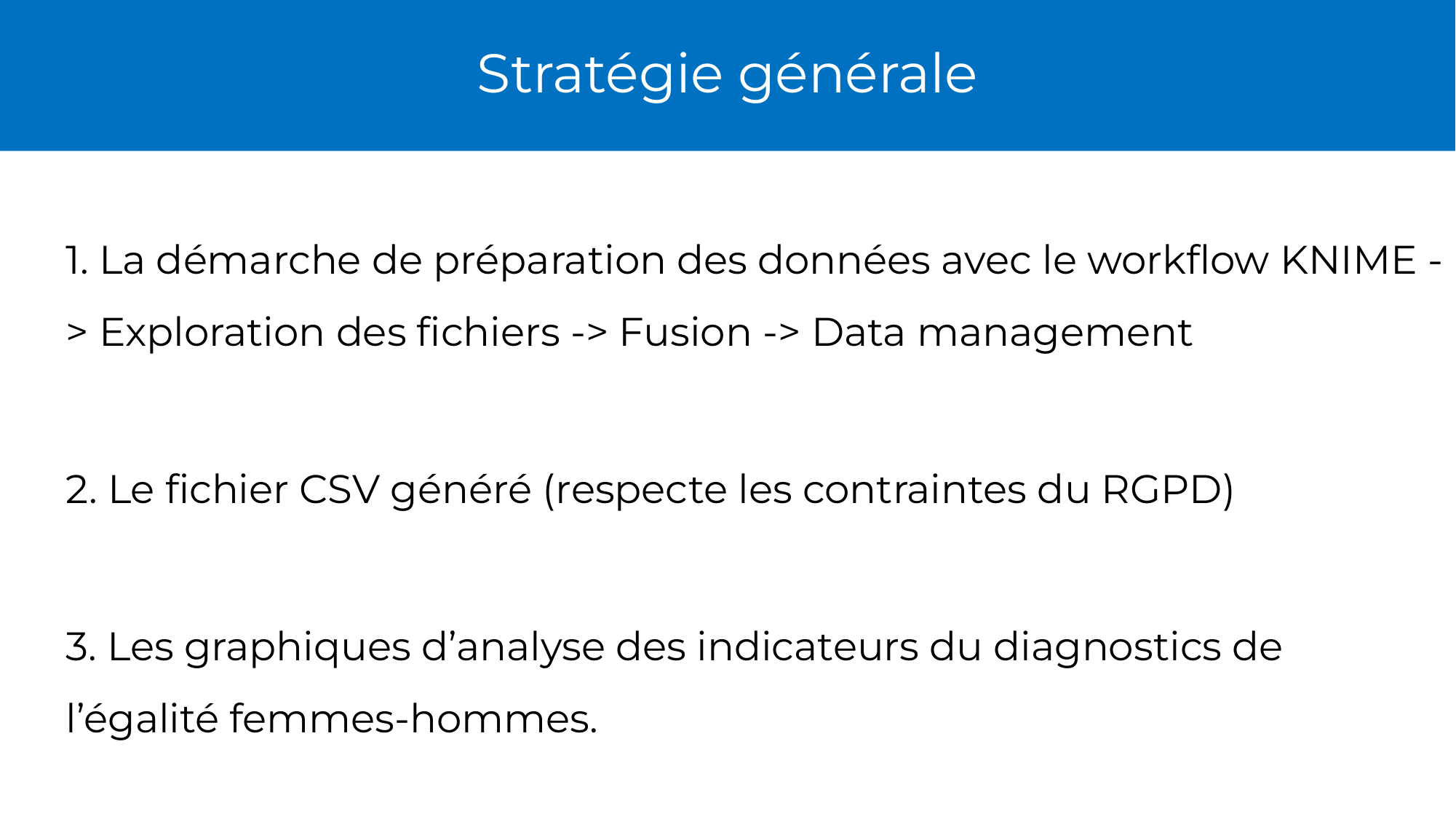

Stratégie générale

1. La démarche de préparation des données avec le workflow KNIME -> Exploration des fichiers -> Fusion -> Data management

2. Le fichier CSV généré (respecte les contraintes du RGPD)

3. Les graphiques d’analyse des indicateurs du diagnostics de l’égalité femmes-hommes.